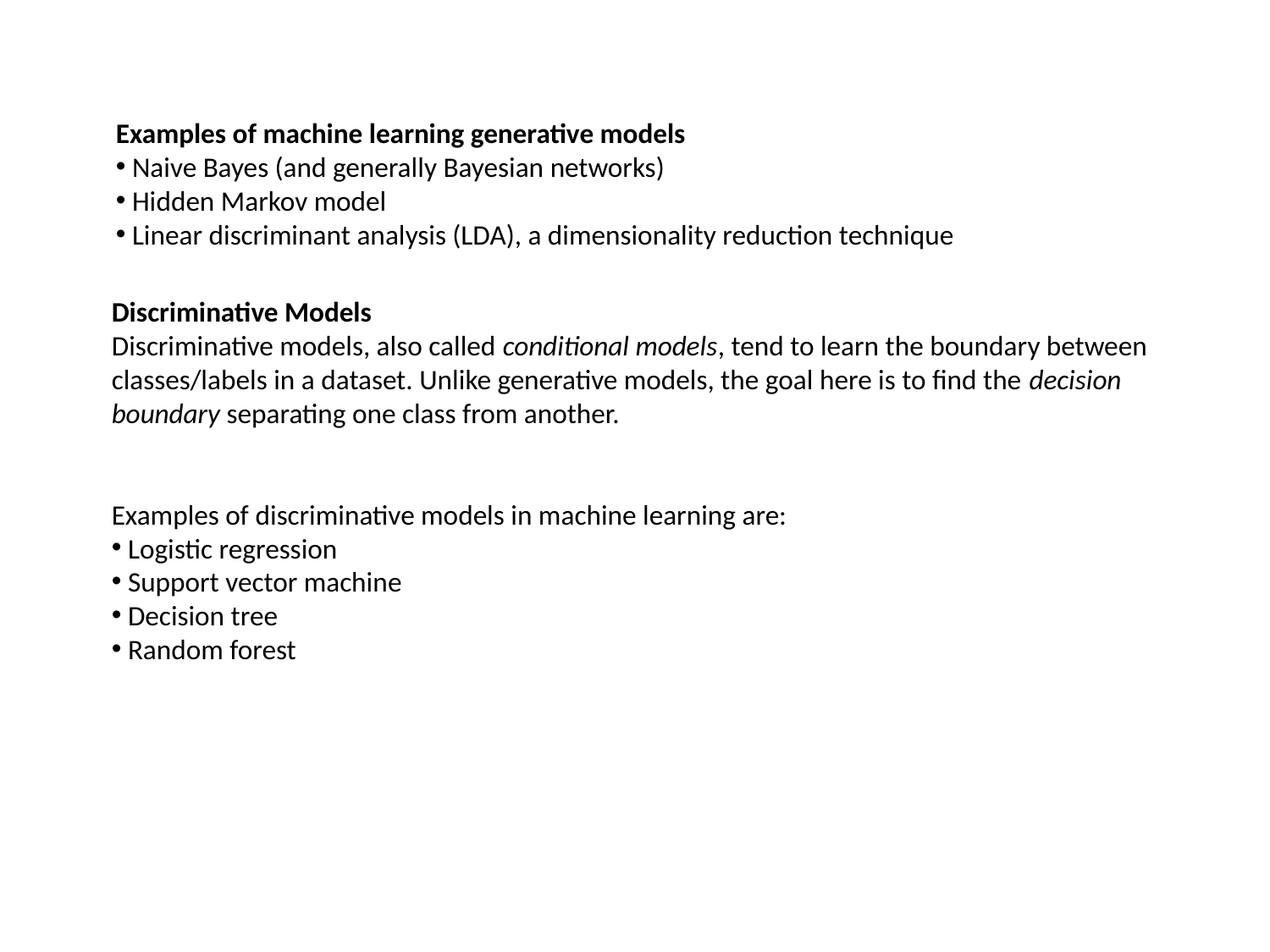

Examples of machine learning generative models
 Naive Bayes (and generally Bayesian networks)
 Hidden Markov model
 Linear discriminant analysis (LDA), a dimensionality reduction technique

Discriminative Models
Discriminative models, also called conditional models, tend to learn the boundary between classes/labels in a dataset. Unlike generative models, the goal here is to find the decision boundary separating one class from another.

Examples of discriminative models in machine learning are:
 Logistic regression
 Support vector machine
 Decision tree
 Random forest